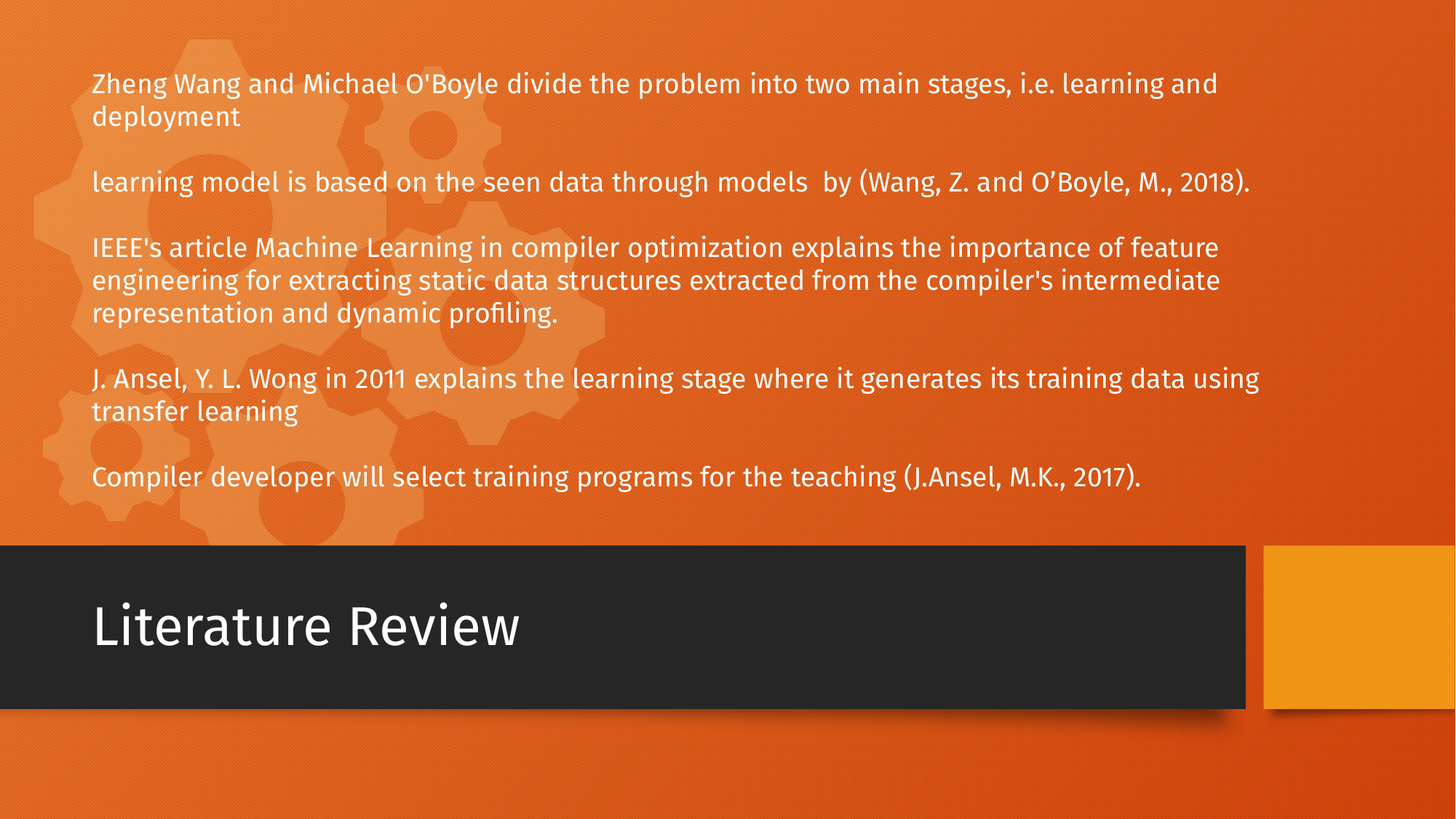

Zheng Wang and Michael O'Boyle divide the problem into two main stages, i.e. learning and deployment

learning model is based on the seen data through models  by (Wang, Z. and O’Boyle, M., 2018).

IEEE's article Machine Learning in compiler optimization explains the importance of feature engineering for extracting static data structures extracted from the compiler's intermediate representation and dynamic profiling.

J. Ansel, Y. L. Wong in 2011 explains the learning stage where it generates its training data using transfer learning

Compiler developer will select training programs for the teaching (J.Ansel, M.K., 2017).

#
Literature Review